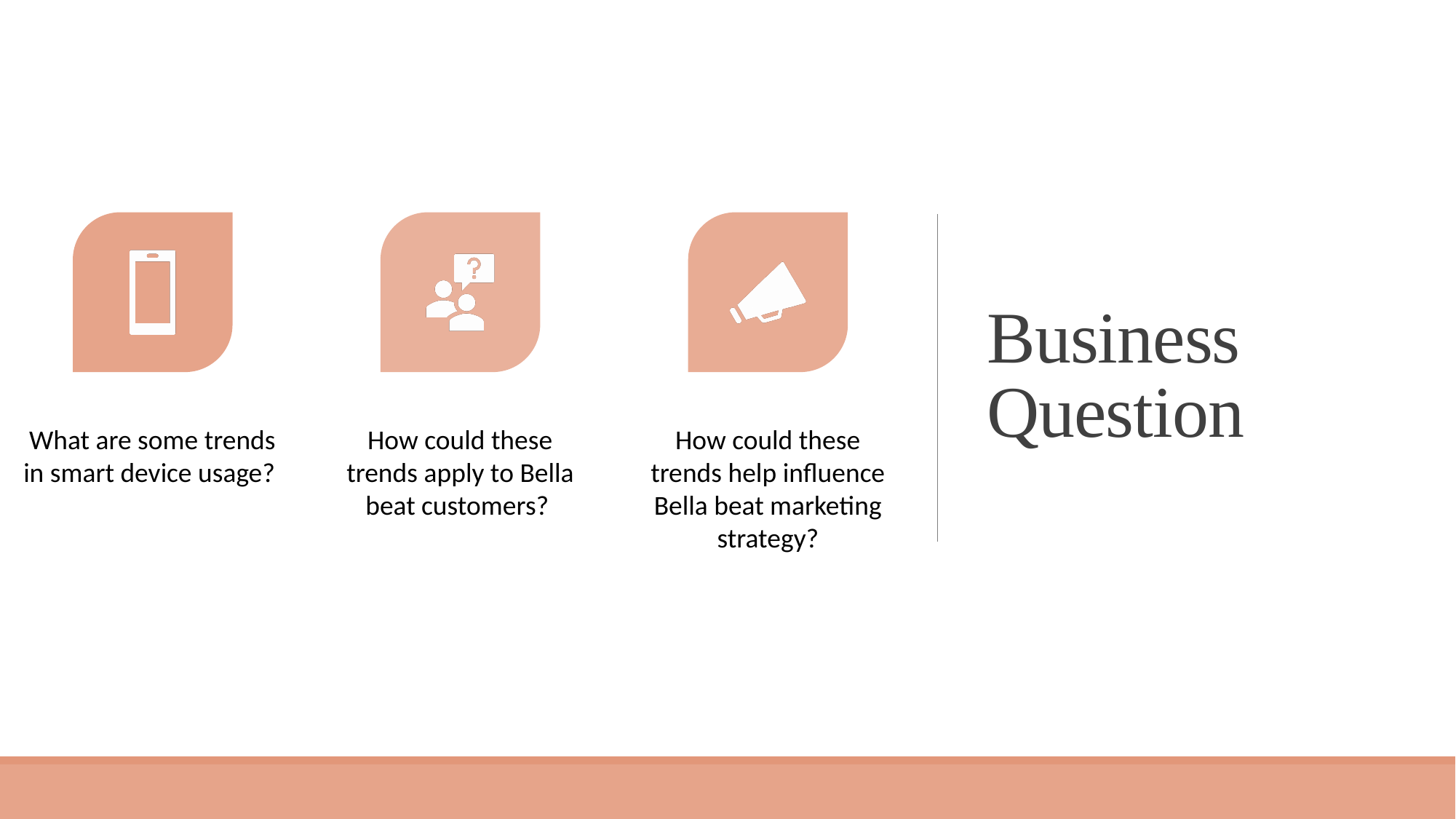

What are some trends in smart device usage?
How could these trends apply to Bella beat customers?
How could these trends help influence Bella beat marketing strategy?
# Business Question